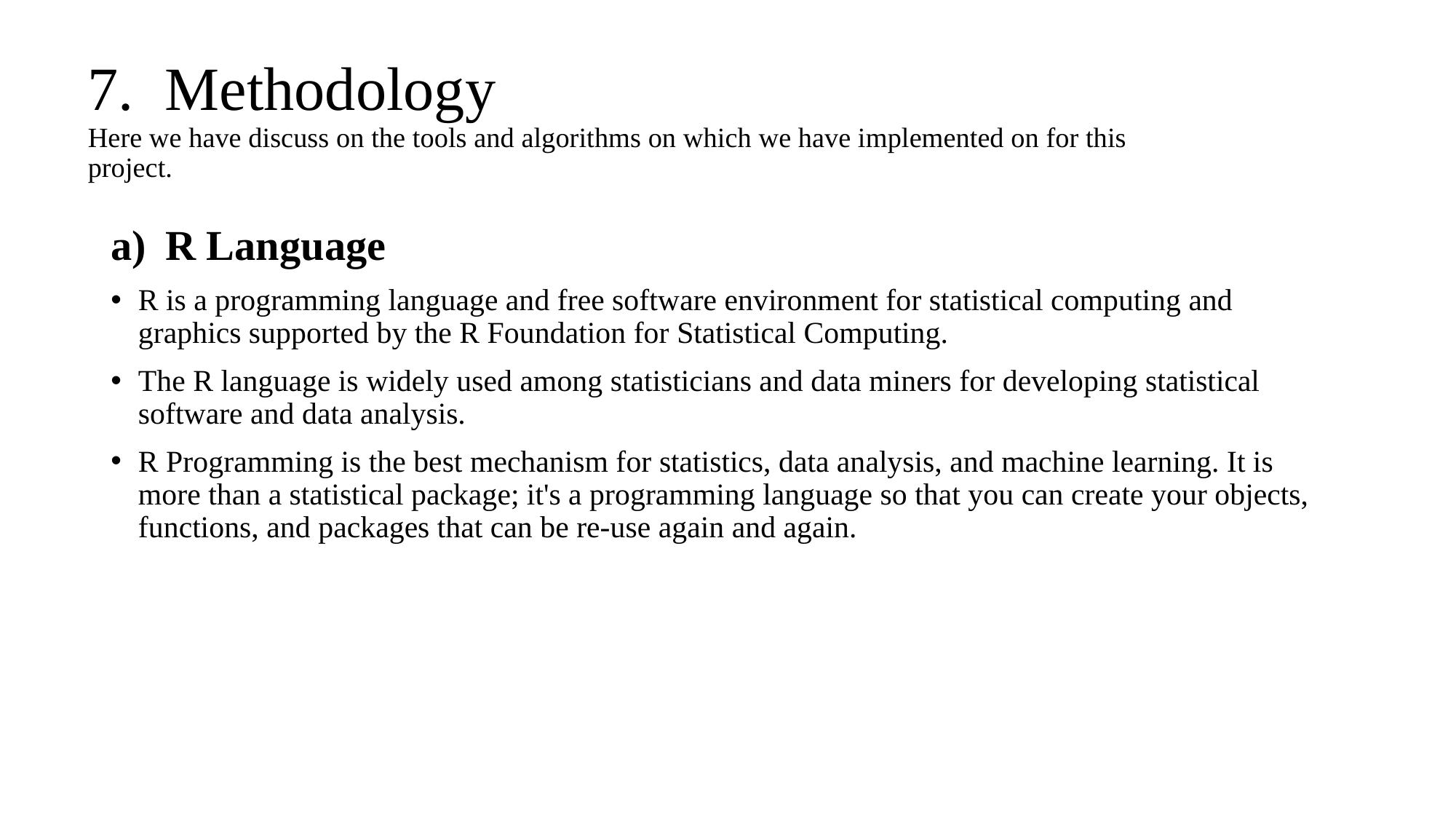

# 7.  Methodology Here we have discuss on the tools and algorithms on which we have implemented on for this project.
R Language
R is a programming language and free software environment for statistical computing and graphics supported by the R Foundation for Statistical Computing.
The R language is widely used among statisticians and data miners for developing statistical software and data analysis.
R Programming is the best mechanism for statistics, data analysis, and machine learning. It is more than a statistical package; it's a programming language so that you can create your objects, functions, and packages that can be re-use again and again.